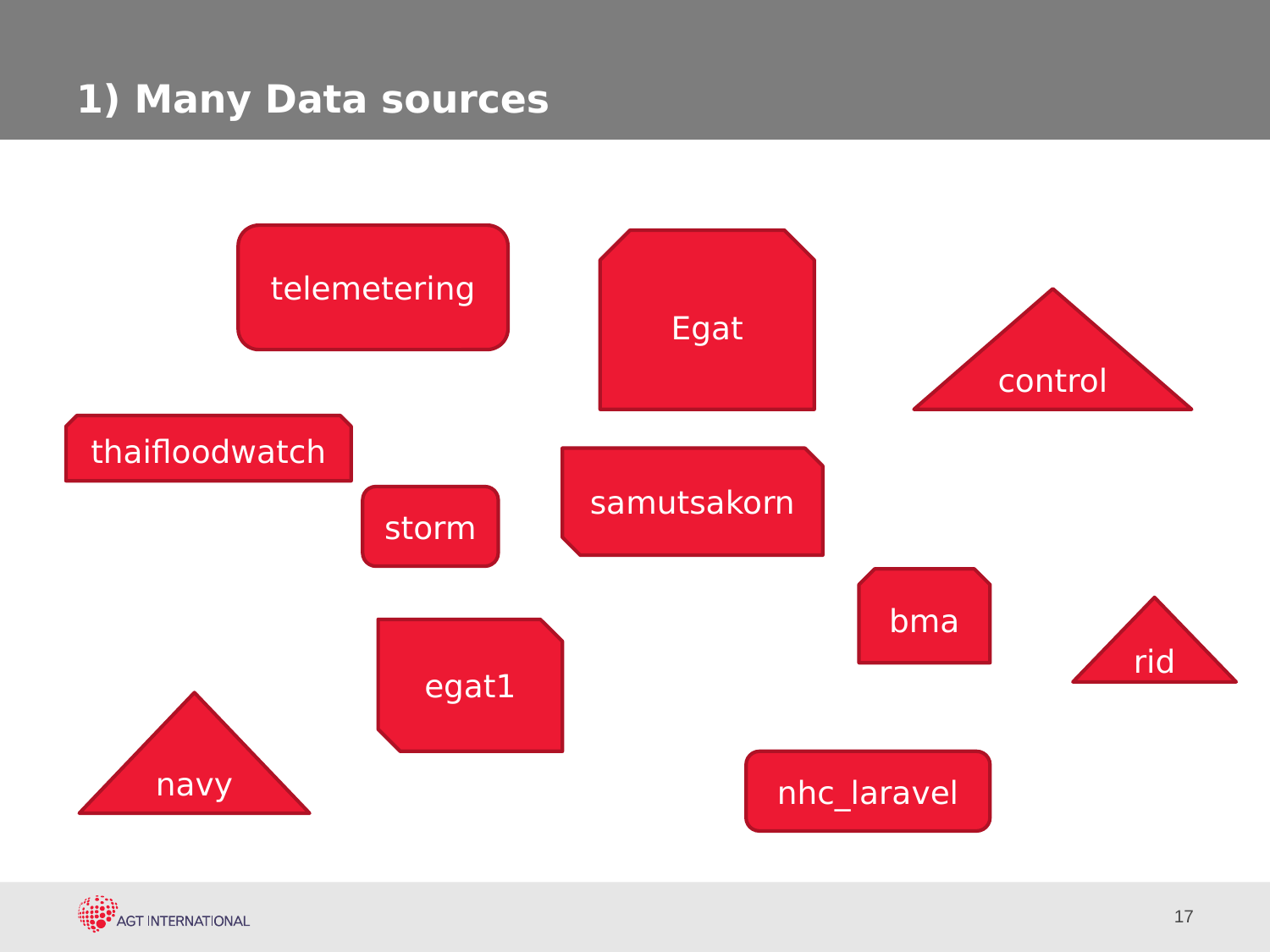

# 1) Many Data sources
telemetering
Egat
control
thaifloodwatch
samutsakorn
storm
bma
rid
egat1
navy
nhc_laravel